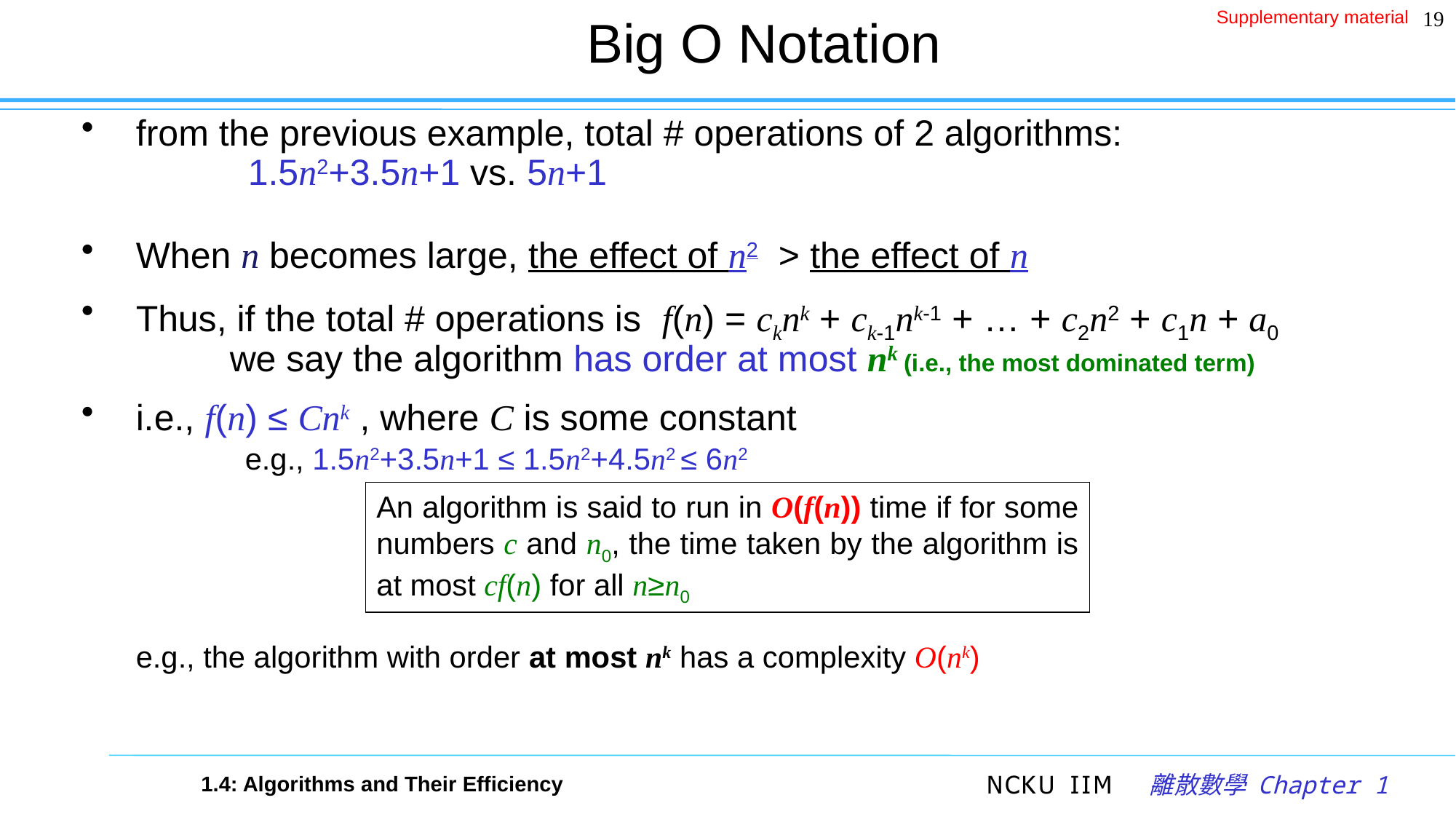

# Big O Notation
Supplementary material
19
from the previous example, total # operations of 2 algorithms:
           1.5n2+3.5n+1 vs. 5n+1
When n becomes large, the effect of n2  > the effect of n
Thus, if the total # operations is  f(n) = cknk + ck-1nk-1 + … + c2n2 + c1n + a0
                  we say the algorithm has order at most nk (i.e., the most dominated term)
i.e., f(n) ≤ Cnk , where C is some constant
  	e.g., 1.5n2+3.5n+1 ≤ 1.5n2+4.5n2 ≤ 6n2

	e.g., the algorithm with order at most nk has a complexity O(nk)

An algorithm is said to run in O(f(n)) time if for some numbers c and n0, the time taken by the algorithm is at most cf(n) for all n≥n0
1.4: Algorithms and Their Efficiency